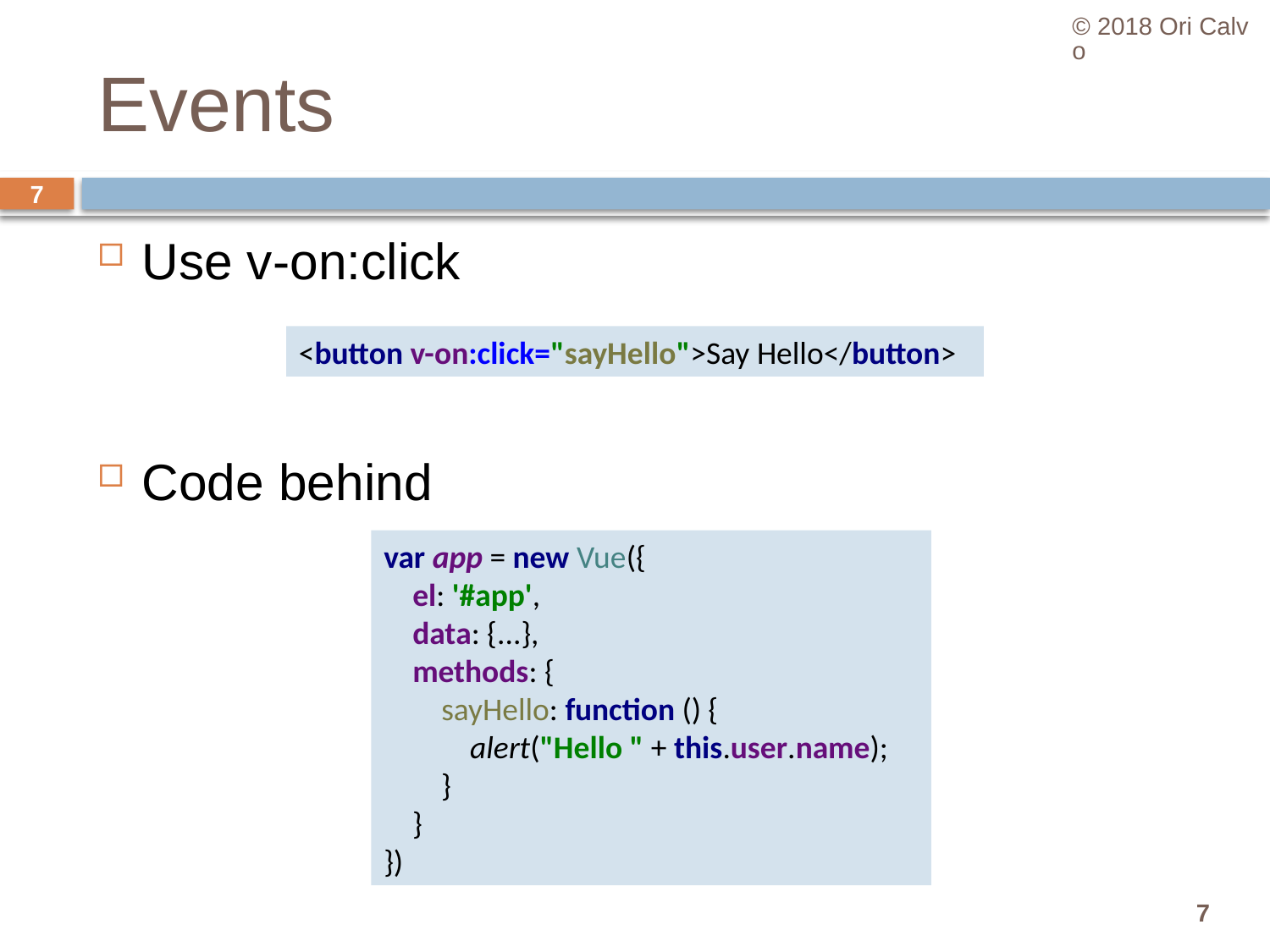

© 2018 Ori Calvo
# Events
7
Use v-on:click

Code behind
<button v-on:click="sayHello">Say Hello</button>
var app = new Vue({
    el: '#app',
    data: {...},
    methods: {
        sayHello: function () {
            alert("Hello " + this.user.name);
        }
    }
})